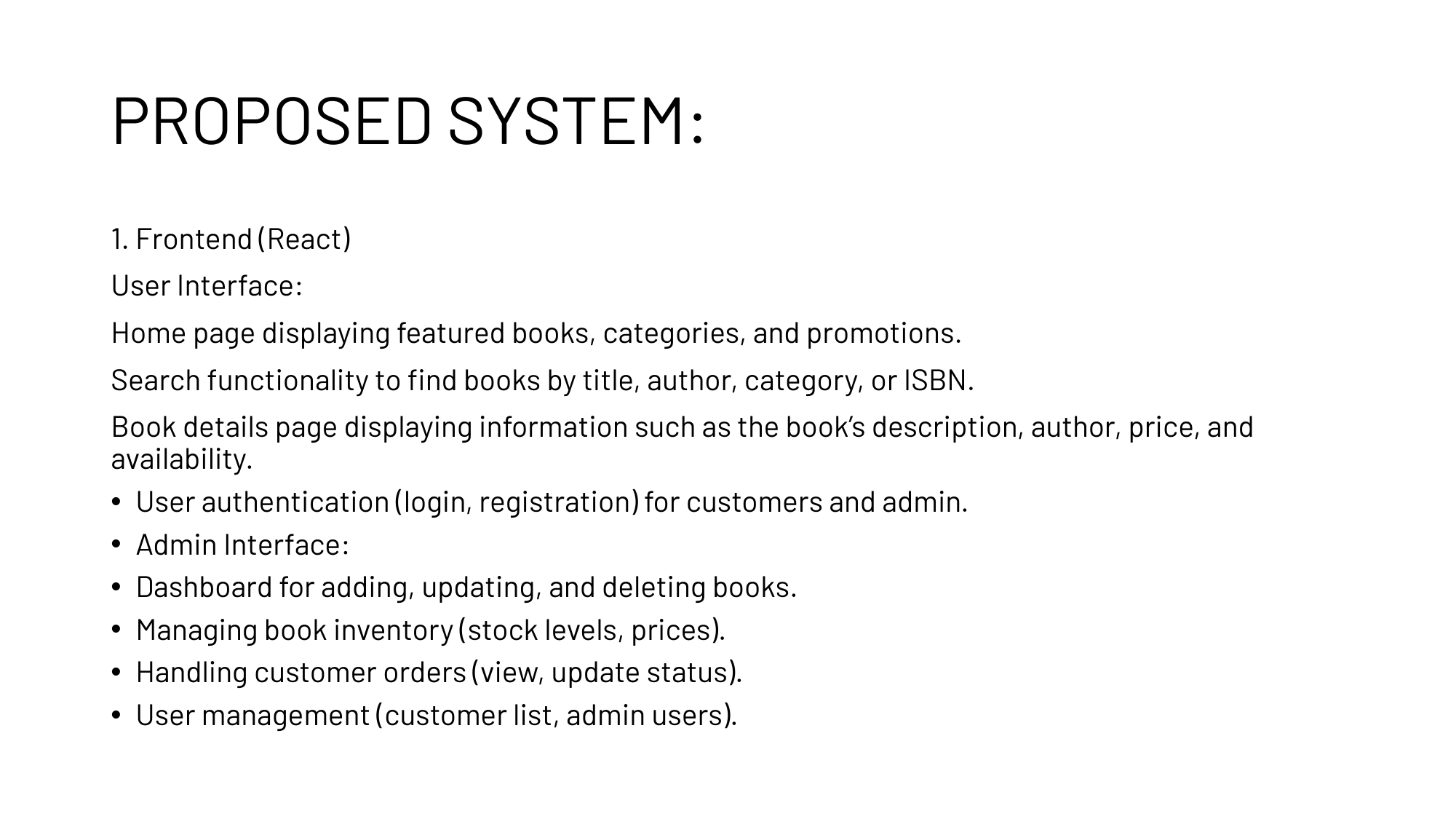

# PROPOSED SYSTEM:
1. Frontend (React)
User Interface:
Home page displaying featured books, categories, and promotions.
Search functionality to find books by title, author, category, or ISBN.
Book details page displaying information such as the book’s description, author, price, and availability.
User authentication (login, registration) for customers and admin.
Admin Interface:
Dashboard for adding, updating, and deleting books.
Managing book inventory (stock levels, prices).
Handling customer orders (view, update status).
User management (customer list, admin users).